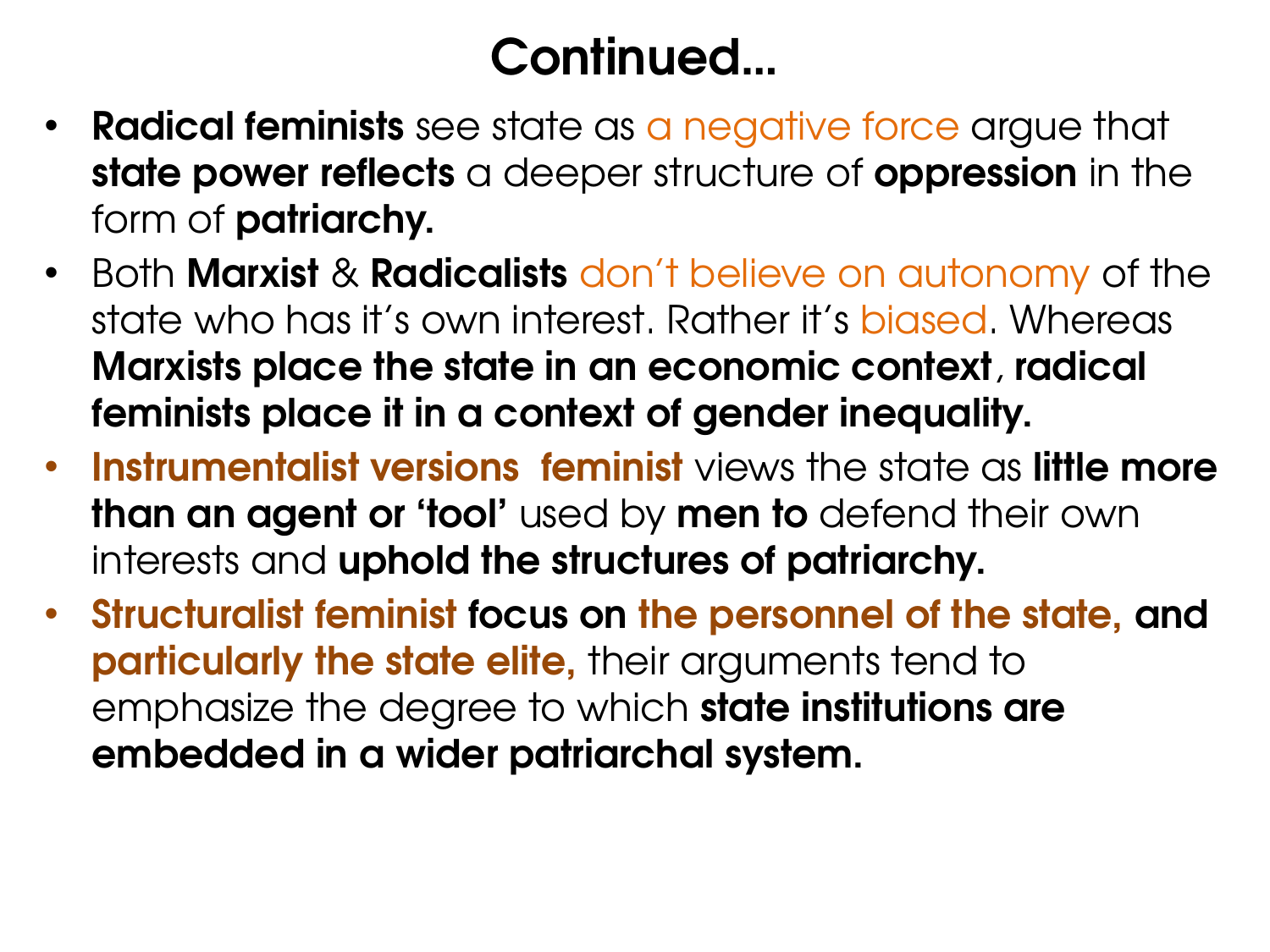

# Continued…
Radical feminists see state as a negative force argue that state power reflects a deeper structure of oppression in the form of patriarchy.
Both Marxist & Radicalists don’t believe on autonomy of the state who has it’s own interest. Rather it’s biased. Whereas Marxists place the state in an economic context, radical feminists place it in a context of gender inequality.
Instrumentalist versions  feminist views the state as little more than an agent or ‘tool’ used by men to defend their own interests and uphold the structures of patriarchy.
Structuralist feminist focus on the personnel of the state, and particularly the state elite, their arguments tend to emphasize the degree to which state institutions are embedded in a wider patriarchal system.